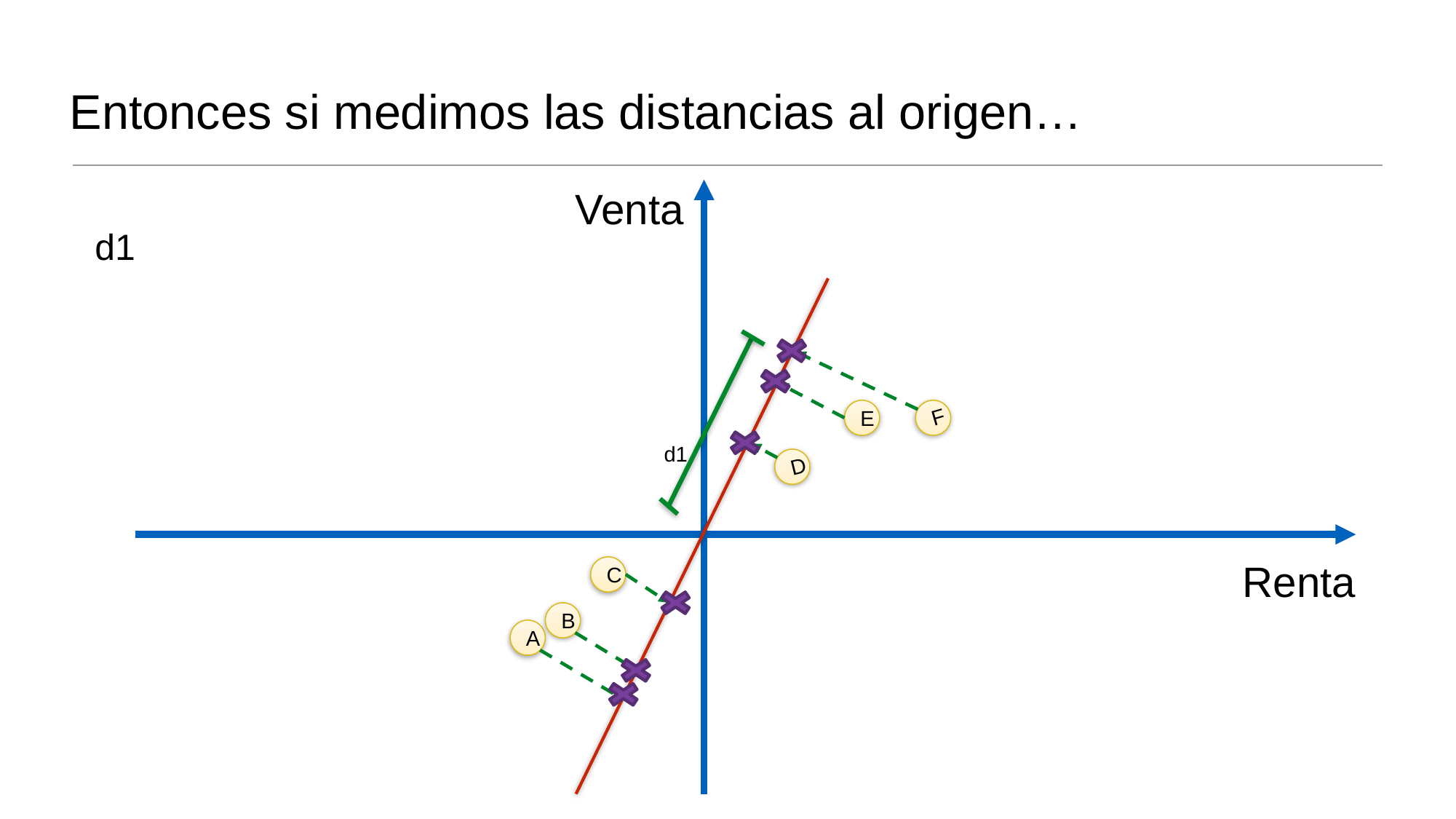

# Entonces si medimos las distancias al origen…
Venta
Renta
d1

E
F

d1
D
C

B
A